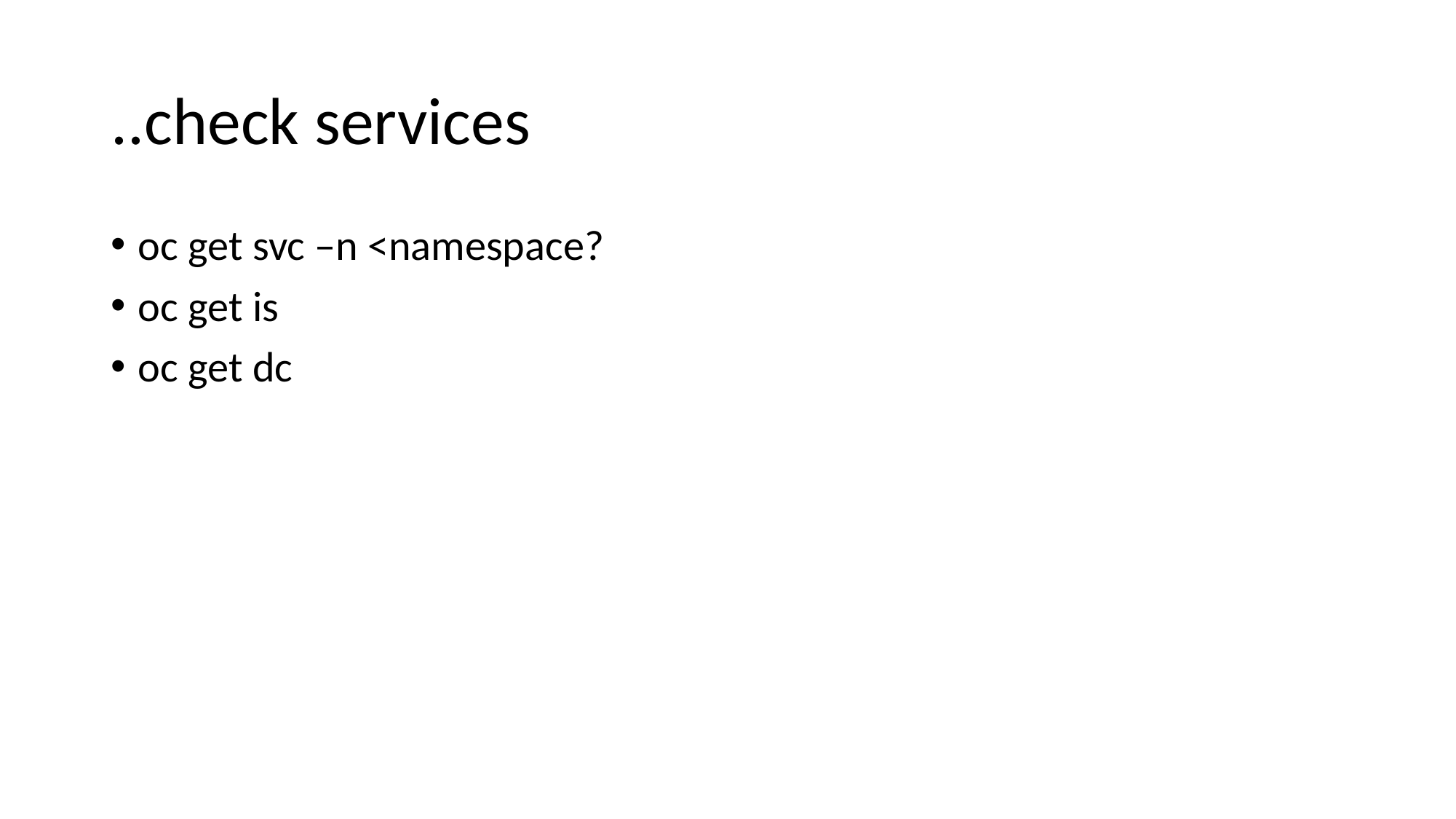

# ..check services
oc get svc –n <namespace?
oc get is
oc get dc